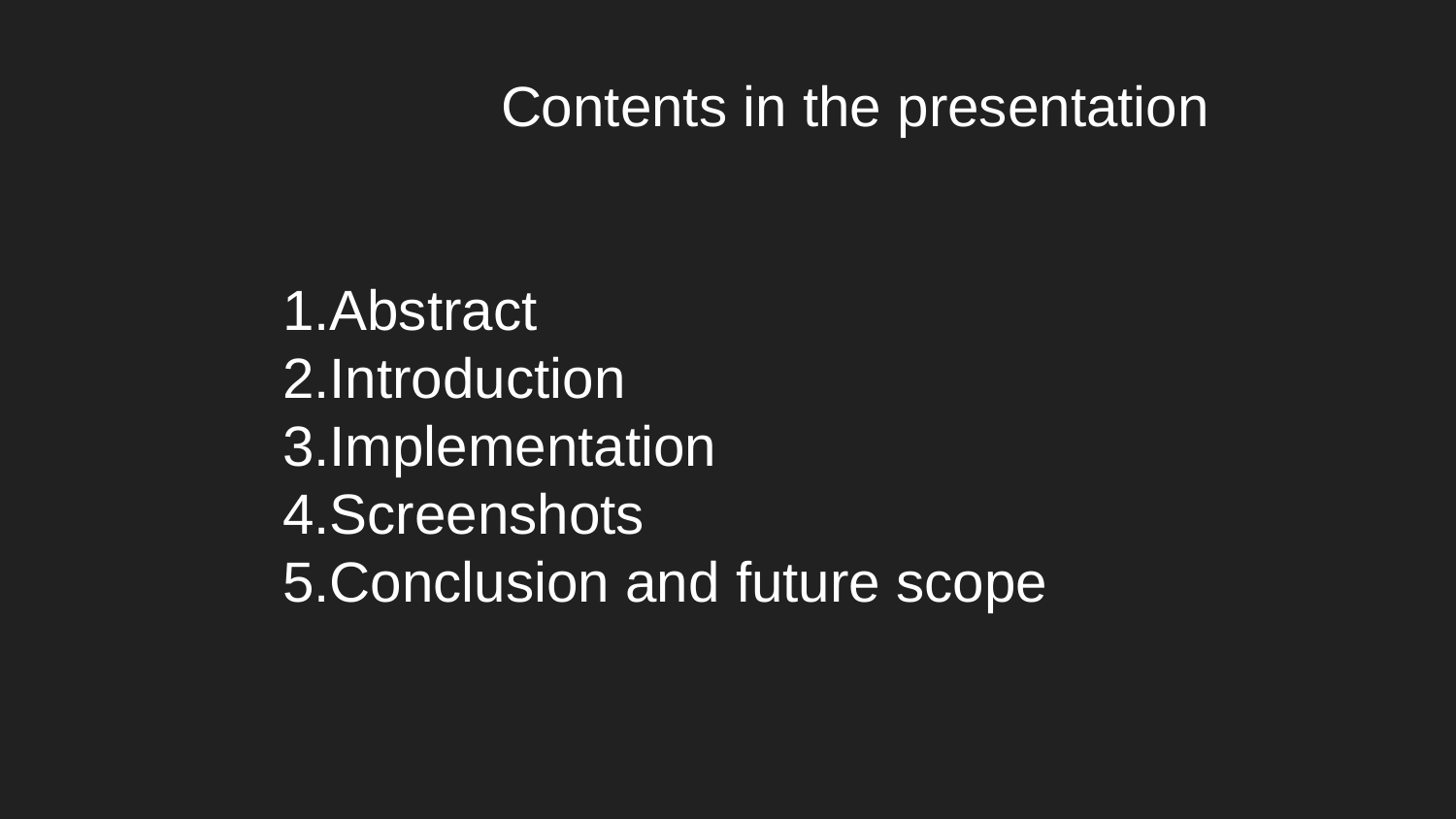

# Contents in the presentation

1.Abstract
2.Introduction
3.Implementation
4.Screenshots
5.Conclusion and future scope